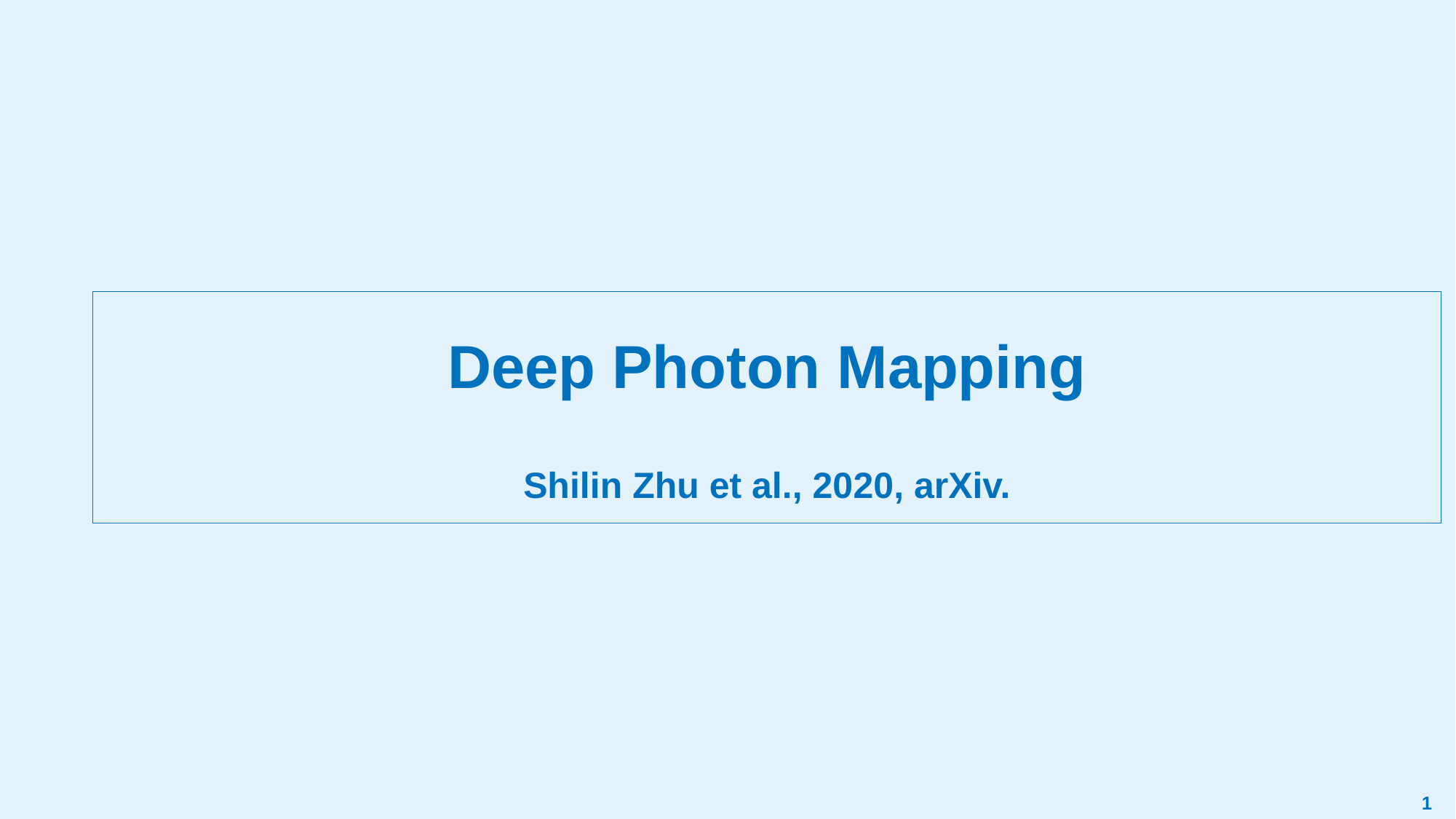

# Deep Photon Mapping Shilin Zhu et al., 2020, arXiv.
1